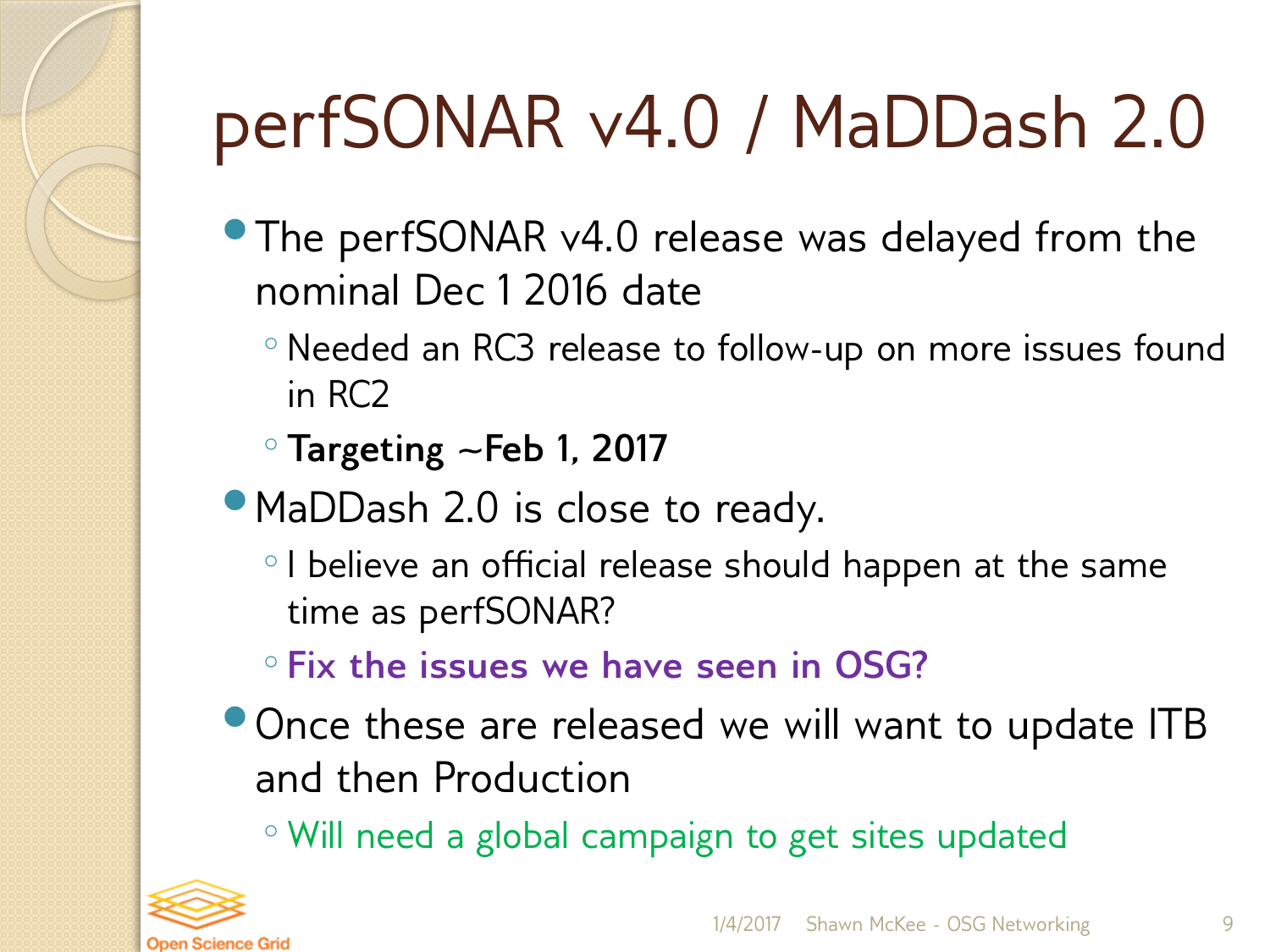

# perfSONAR v4.0 / MaDDash 2.0
The perfSONAR v4.0 release was delayed from the nominal Dec 1 2016 date
Needed an RC3 release to follow-up on more issues found in RC2
Targeting ~Feb 1, 2017
MaDDash 2.0 is close to ready.
I believe an official release should happen at the same time as perfSONAR?
Fix the issues we have seen in OSG?
Once these are released we will want to update ITB and then Production
Will need a global campaign to get sites updated
1/4/2017
Shawn McKee - OSG Networking
9